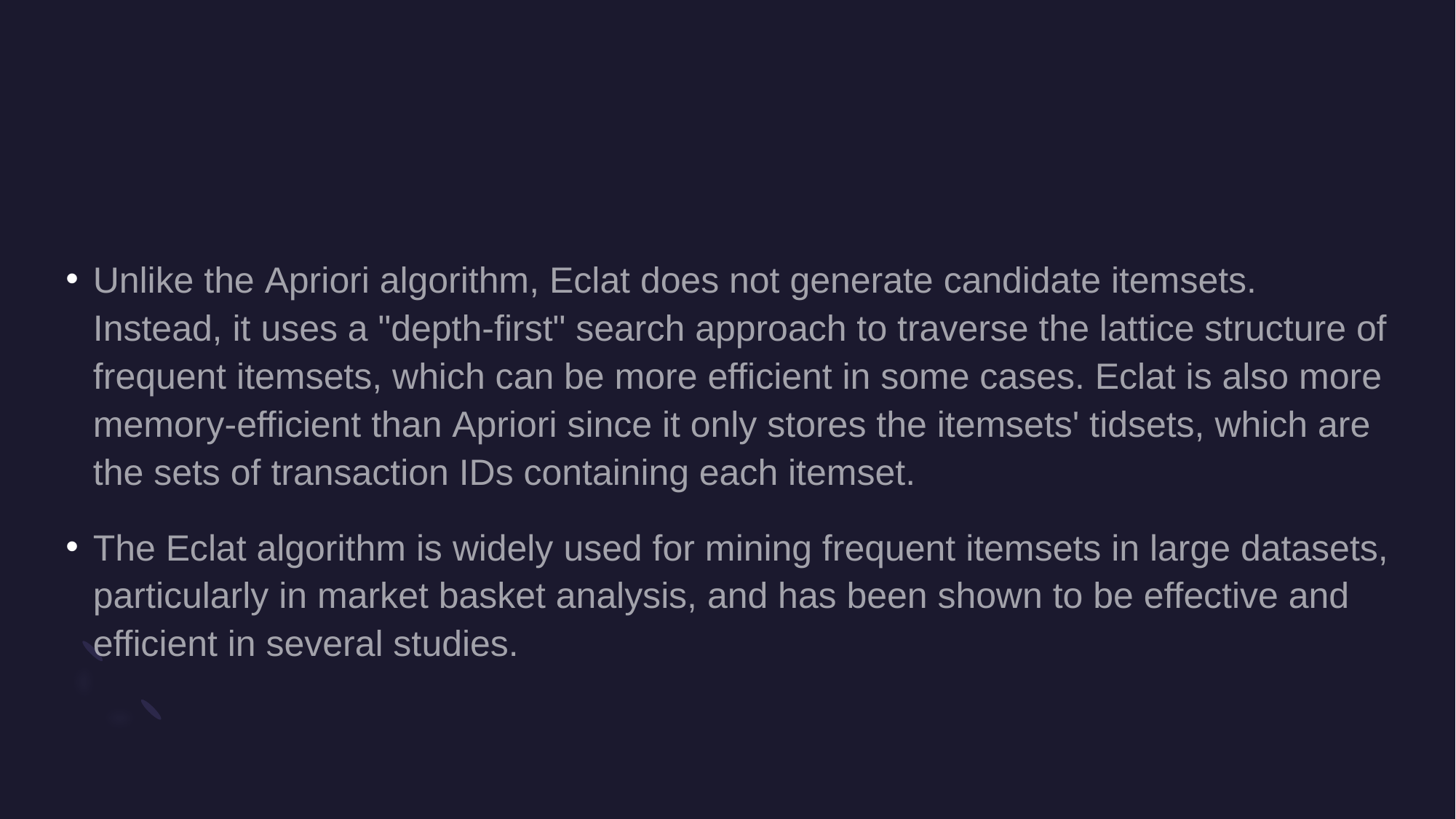

#
Unlike the Apriori algorithm, Eclat does not generate candidate itemsets. Instead, it uses a "depth-first" search approach to traverse the lattice structure of frequent itemsets, which can be more efficient in some cases. Eclat is also more memory-efficient than Apriori since it only stores the itemsets' tidsets, which are the sets of transaction IDs containing each itemset.
The Eclat algorithm is widely used for mining frequent itemsets in large datasets, particularly in market basket analysis, and has been shown to be effective and efficient in several studies.